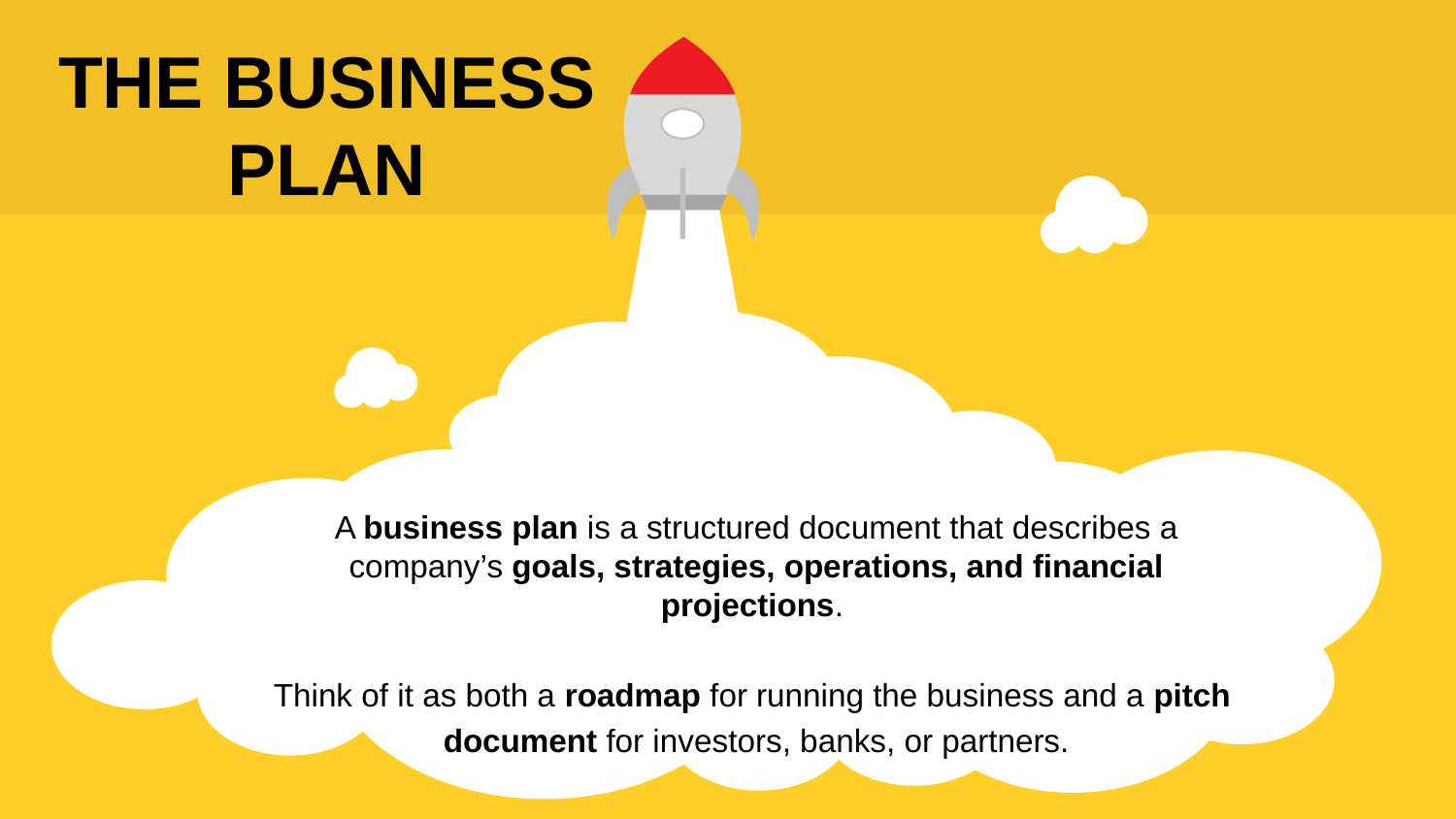

THE BUSINESS PLAN
A business plan is a structured document that describes a company’s goals, strategies, operations, and financial projections.

Think of it as both a roadmap for running the business and a pitch
document for investors, banks, or partners.